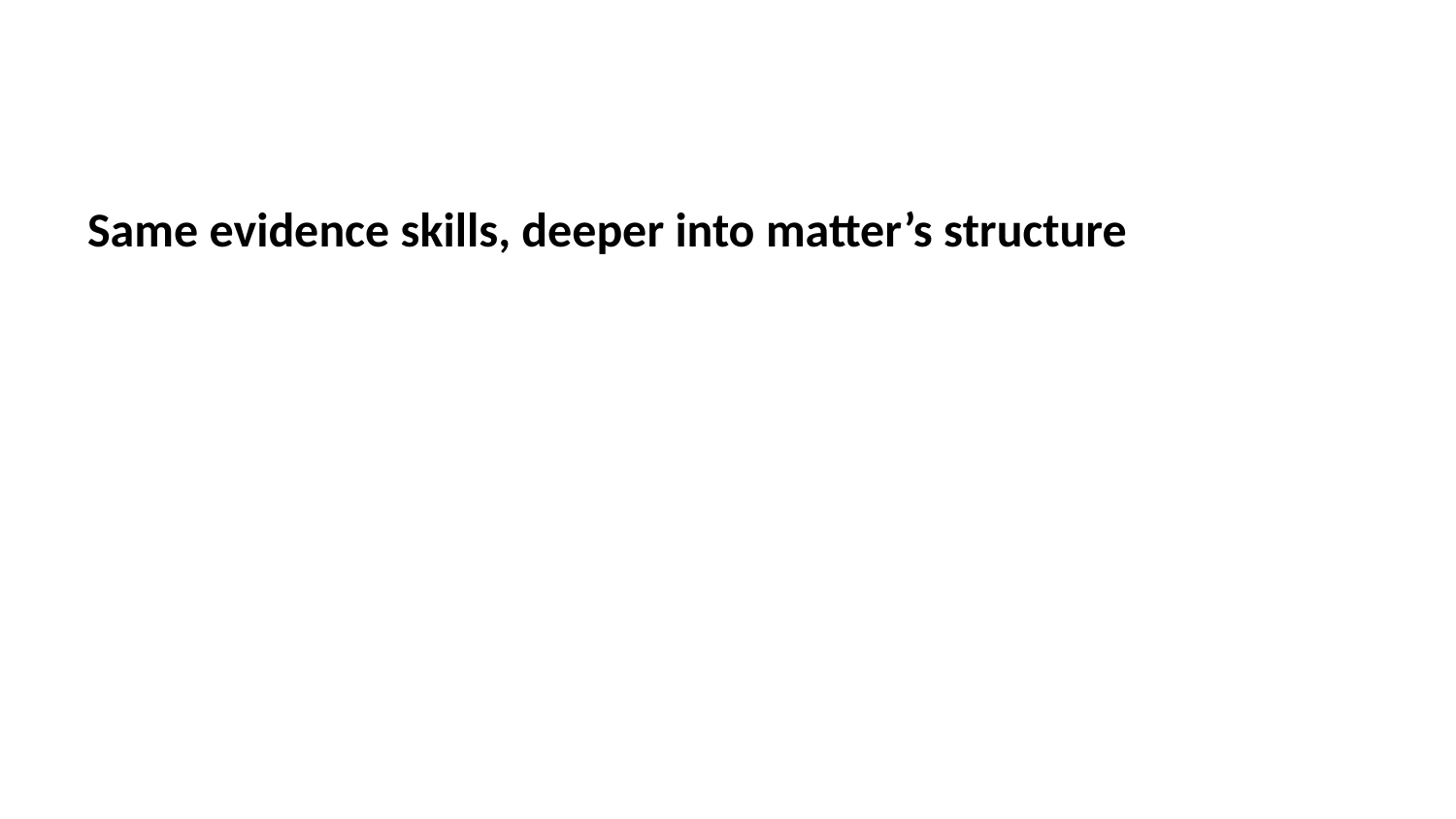

Same evidence skills, deeper into matter’s structure